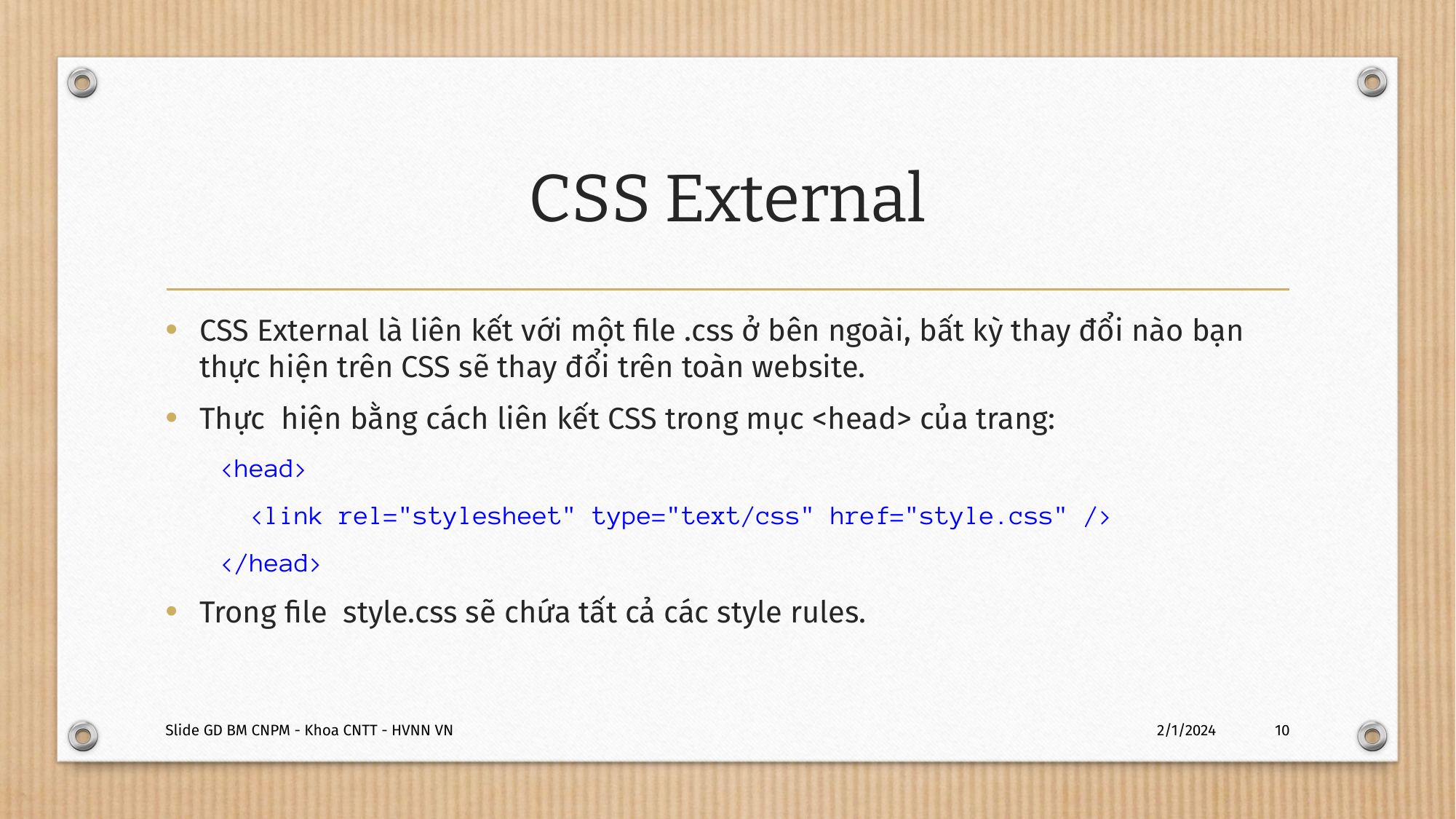

# CSS External
CSS External là liên kết với một file .css ở bên ngoài, bất kỳ thay đổi nào bạn thực hiện trên CSS sẽ thay đổi trên toàn website.
Thực  hiện bằng cách liên kết CSS trong mục <head> của trang:
<head>
  <link rel="stylesheet" type="text/css" href="style.css" />
</head>
Trong file  style.css sẽ chứa tất cả các style rules.

Slide GD BM CNPM - Khoa CNTT - HVNN VN
2/1/2024
10